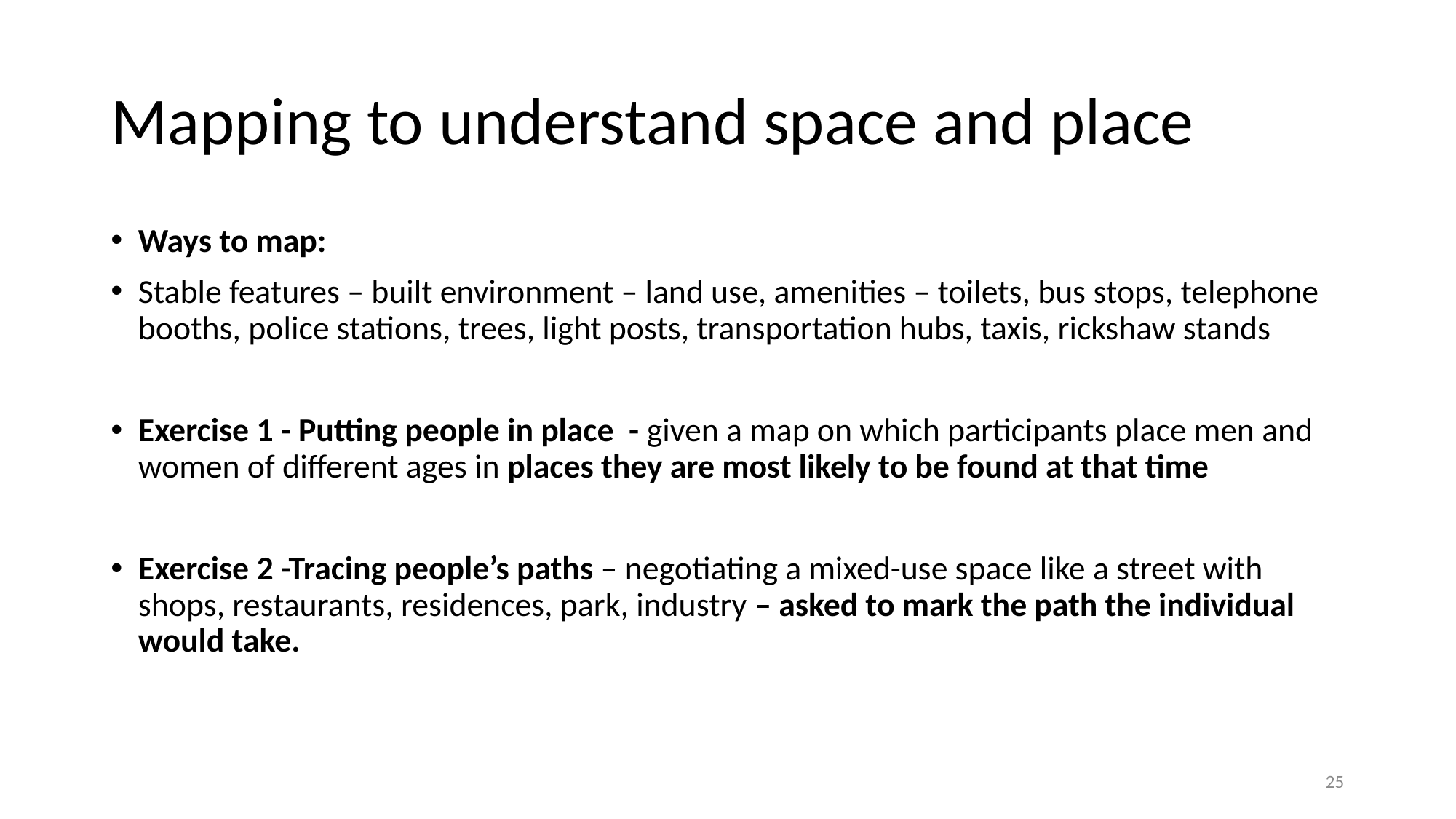

# Mapping to understand space and place
Ways to map:
Stable features – built environment – land use, amenities – toilets, bus stops, telephone booths, police stations, trees, light posts, transportation hubs, taxis, rickshaw stands

Exercise 1 - Putting people in place  - given a map on which participants place men and women of different ages in places they are most likely to be found at that time

Exercise 2 -Tracing people’s paths – negotiating a mixed-use space like a street with shops, restaurants, residences, park, industry – asked to mark the path the individual would take.

25